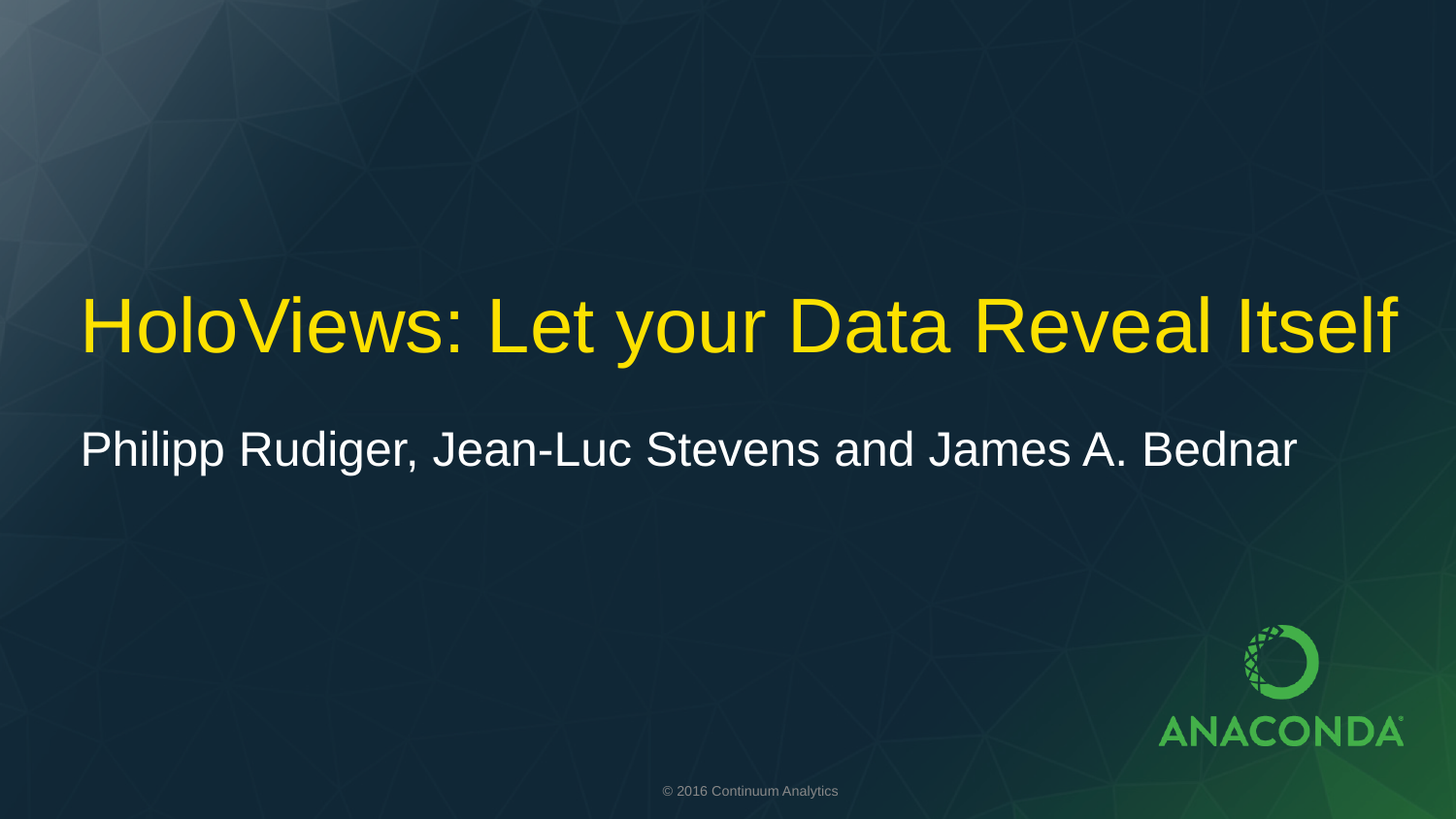

# HoloViews: Let your Data Reveal Itself
Philipp Rudiger, Jean-Luc Stevens and James A. Bednar

© 2016 Continuum Analytics